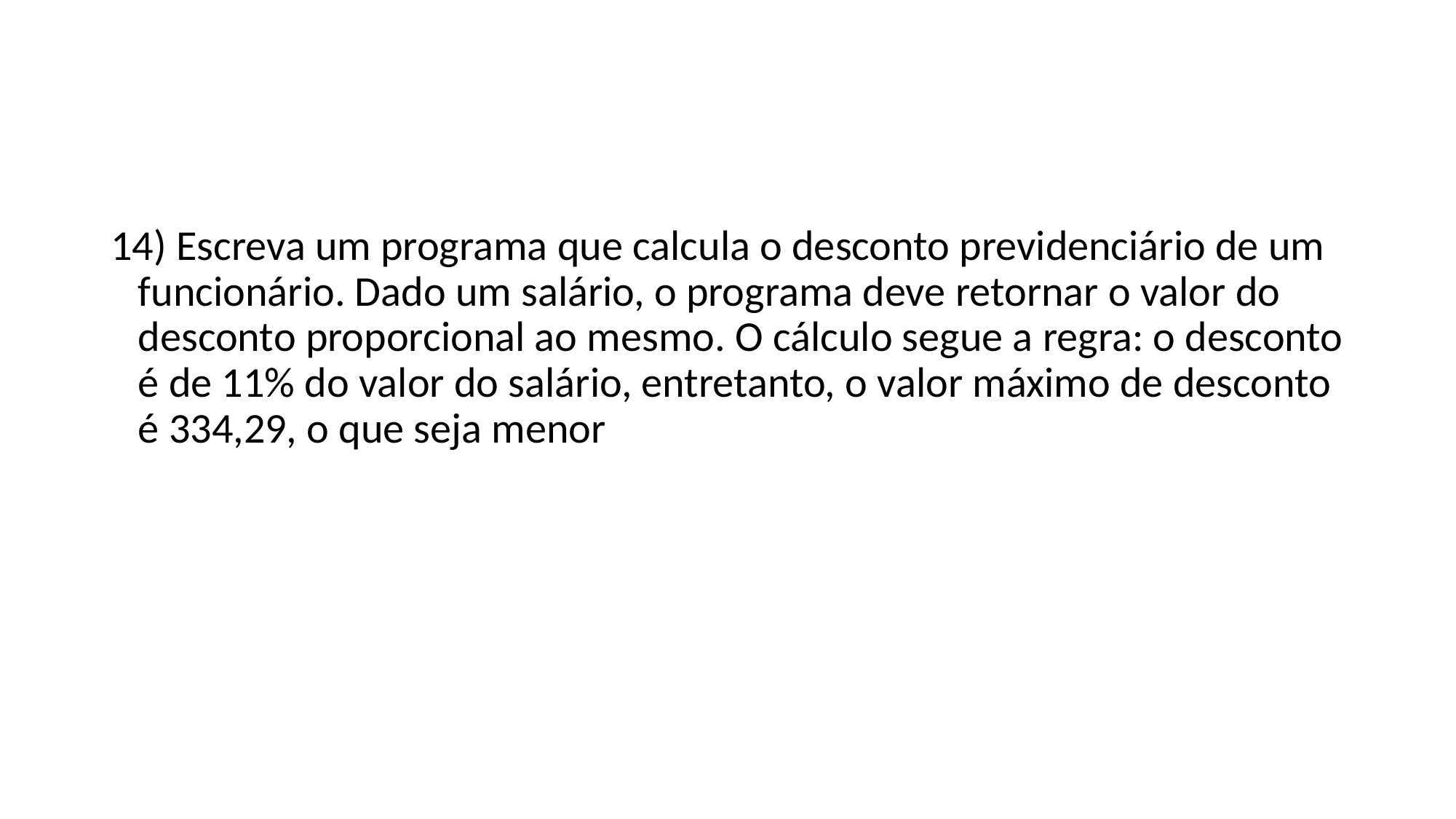

#
14) Escreva um programa que calcula o desconto previdenciário de um funcionário. Dado um salário, o programa deve retornar o valor do desconto proporcional ao mesmo. O cálculo segue a regra: o desconto é de 11% do valor do salário, entretanto, o valor máximo de desconto é 334,29, o que seja menor